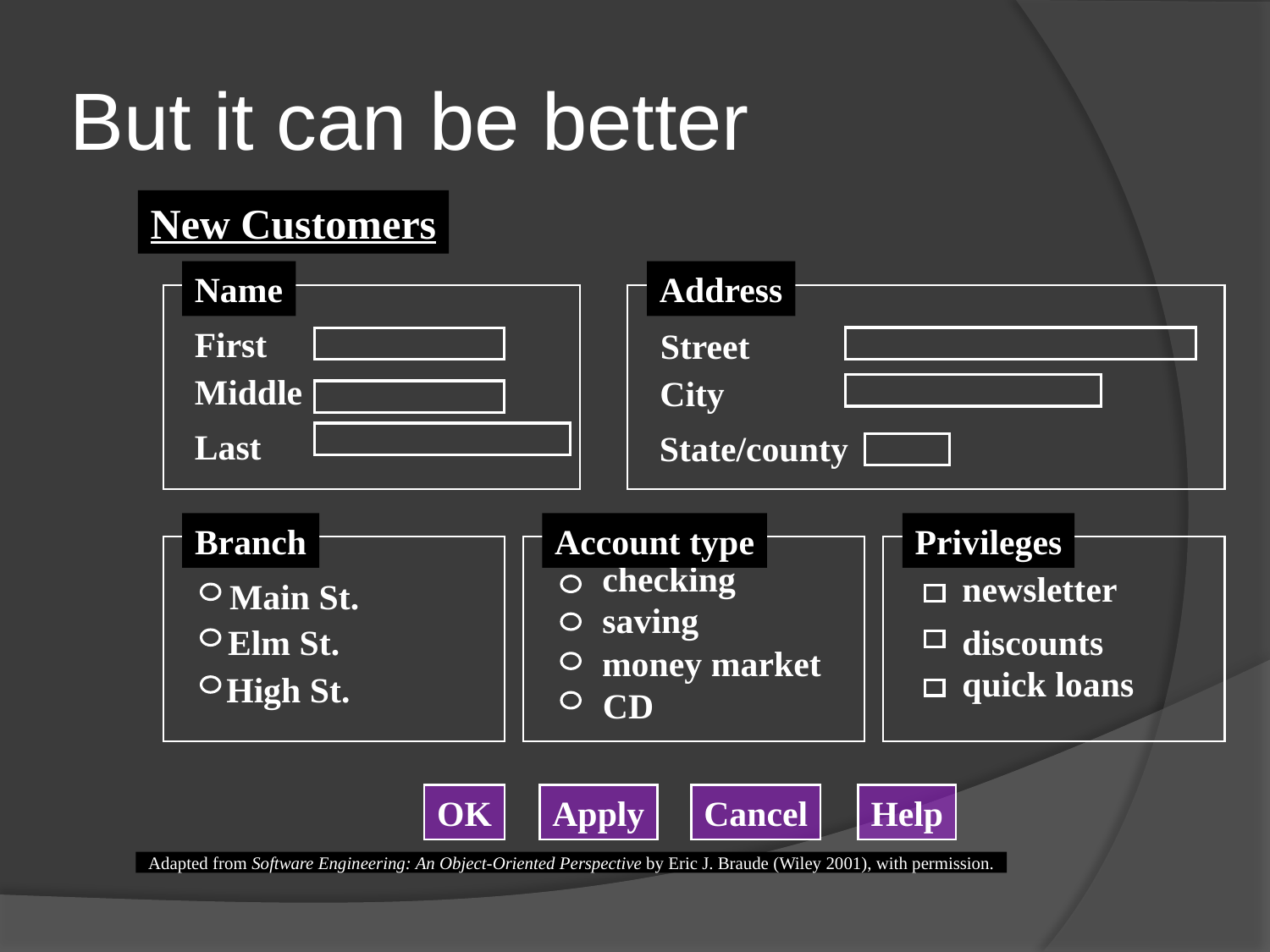

# But it can be better
New Customers
Name
Address

First
Street

Middle
City

Last
State/county

Branch
Account type
Privileges

checking
newsletter
Main St.

saving
discounts
Elm St.

money market

quick loans
High St.

CD

OK
Apply
Cancel
Help
Adapted from Software Engineering: An Object-Oriented Perspective by Eric J. Braude (Wiley 2001), with permission.